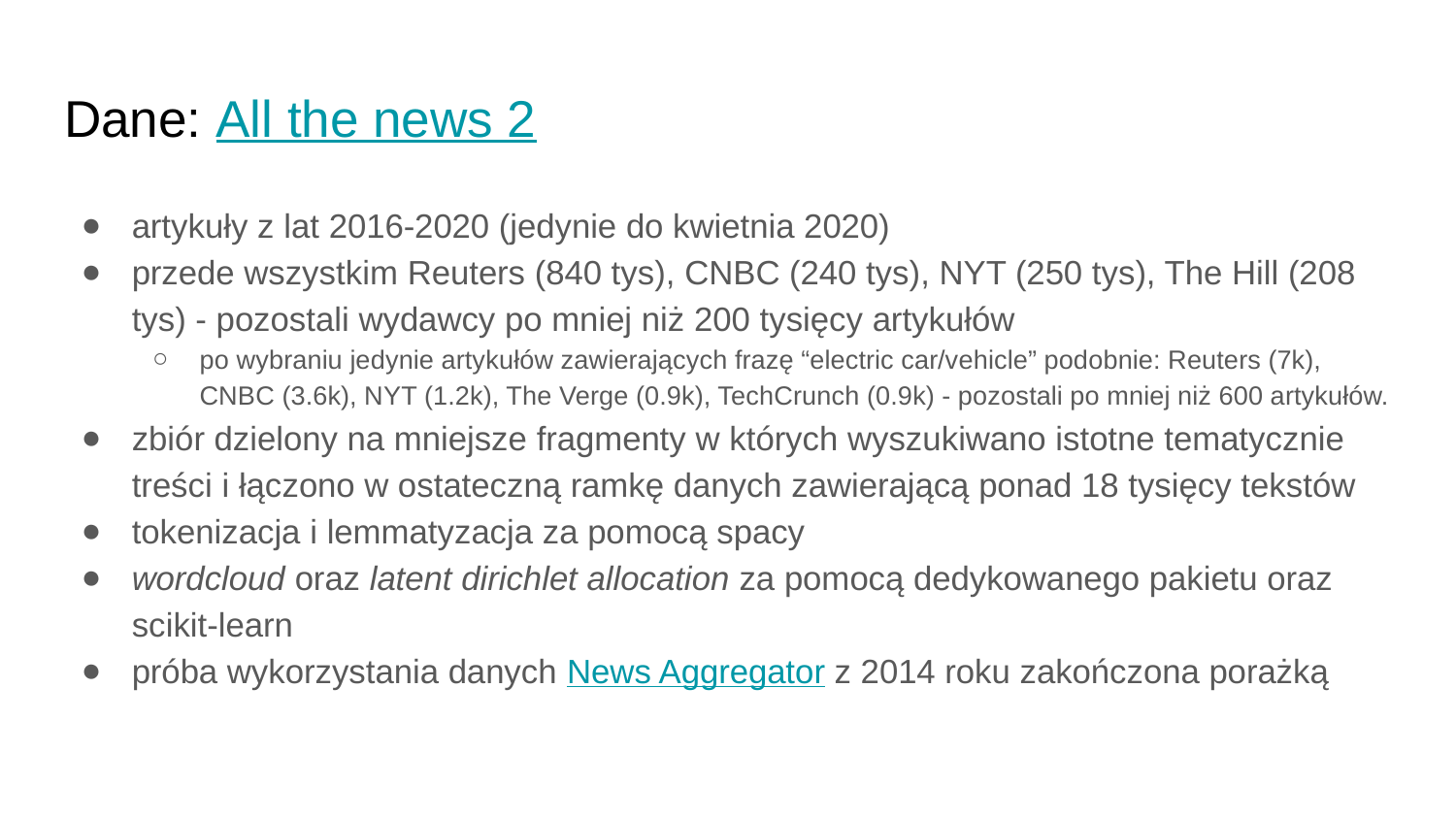

# Dane: All the news 2
artykuły z lat 2016-2020 (jedynie do kwietnia 2020)
przede wszystkim Reuters (840 tys), CNBC (240 tys), NYT (250 tys), The Hill (208 tys) - pozostali wydawcy po mniej niż 200 tysięcy artykułów
po wybraniu jedynie artykułów zawierających frazę “electric car/vehicle” podobnie: Reuters (7k), CNBC (3.6k), NYT (1.2k), The Verge (0.9k), TechCrunch (0.9k) - pozostali po mniej niż 600 artykułów.
zbiór dzielony na mniejsze fragmenty w których wyszukiwano istotne tematycznie treści i łączono w ostateczną ramkę danych zawierającą ponad 18 tysięcy tekstów
tokenizacja i lemmatyzacja za pomocą spacy
wordcloud oraz latent dirichlet allocation za pomocą dedykowanego pakietu oraz scikit-learn
próba wykorzystania danych News Aggregator z 2014 roku zakończona porażką